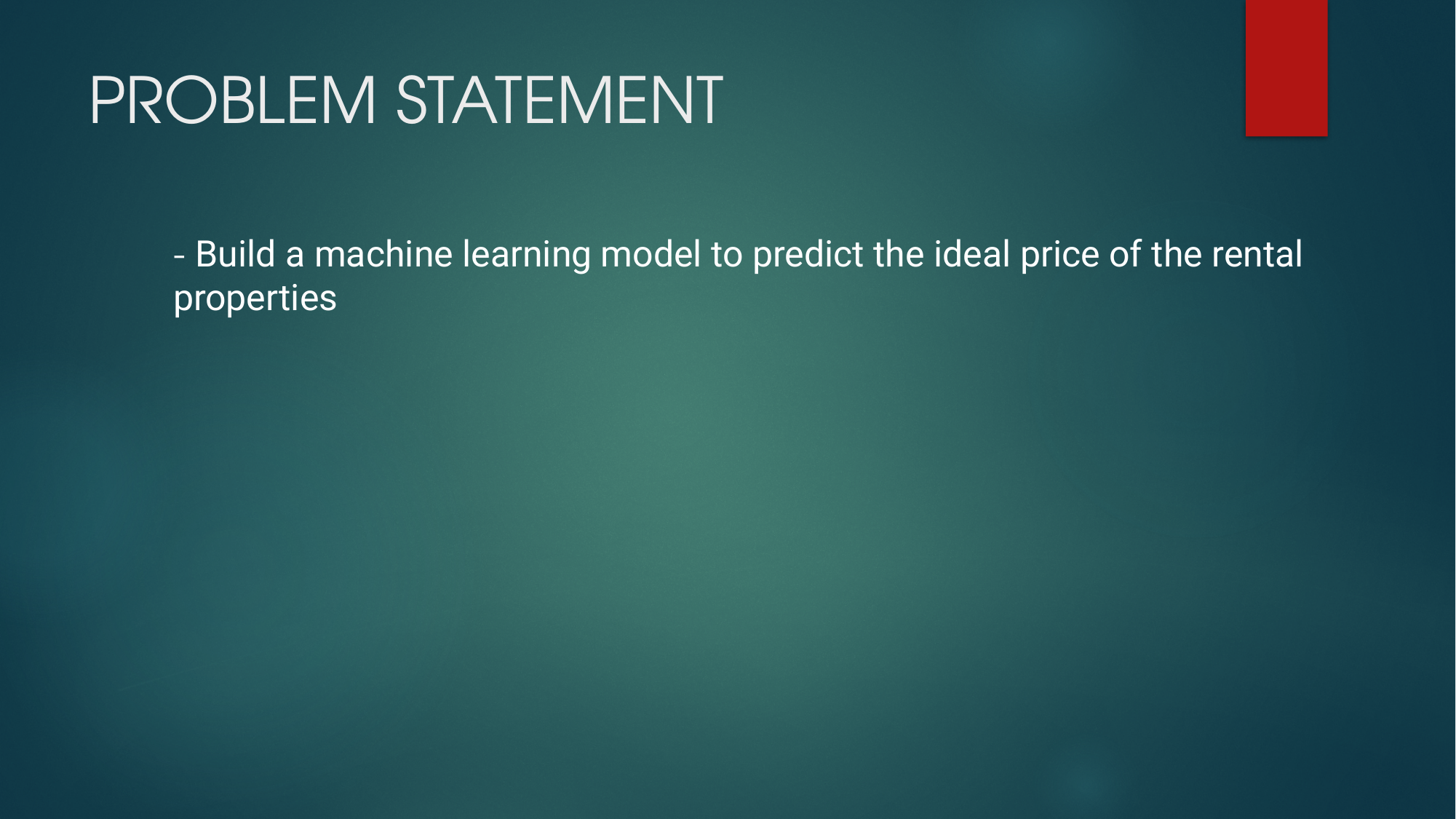

# PROBLEM STATEMENT
- Build a machine learning model to predict the ideal price of the rental properties